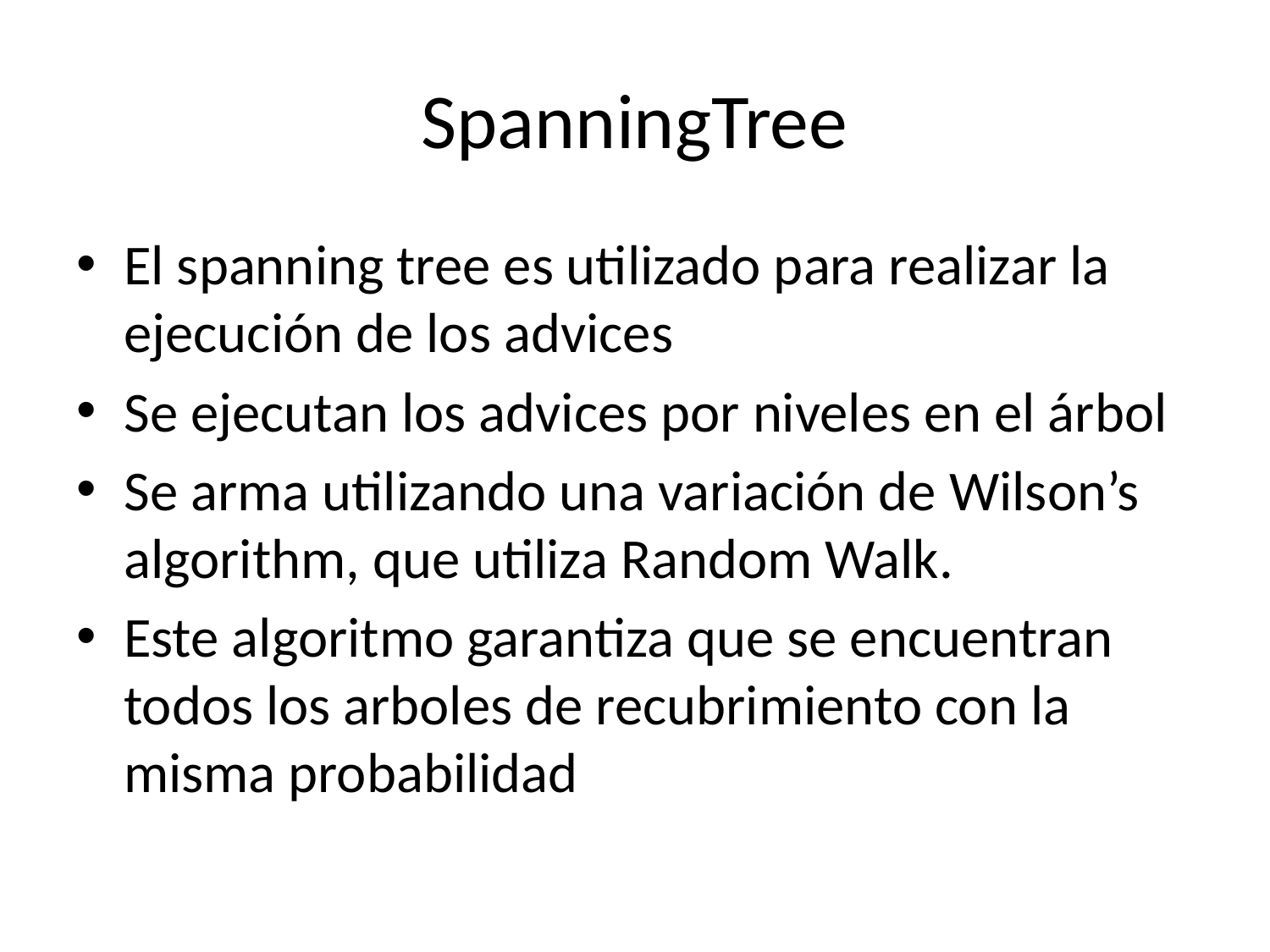

# SpanningTree
El spanning tree es utilizado para realizar la ejecución de los advices
Se ejecutan los advices por niveles en el árbol
Se arma utilizando una variación de Wilson’s algorithm, que utiliza Random Walk.
Este algoritmo garantiza que se encuentran todos los arboles de recubrimiento con la misma probabilidad